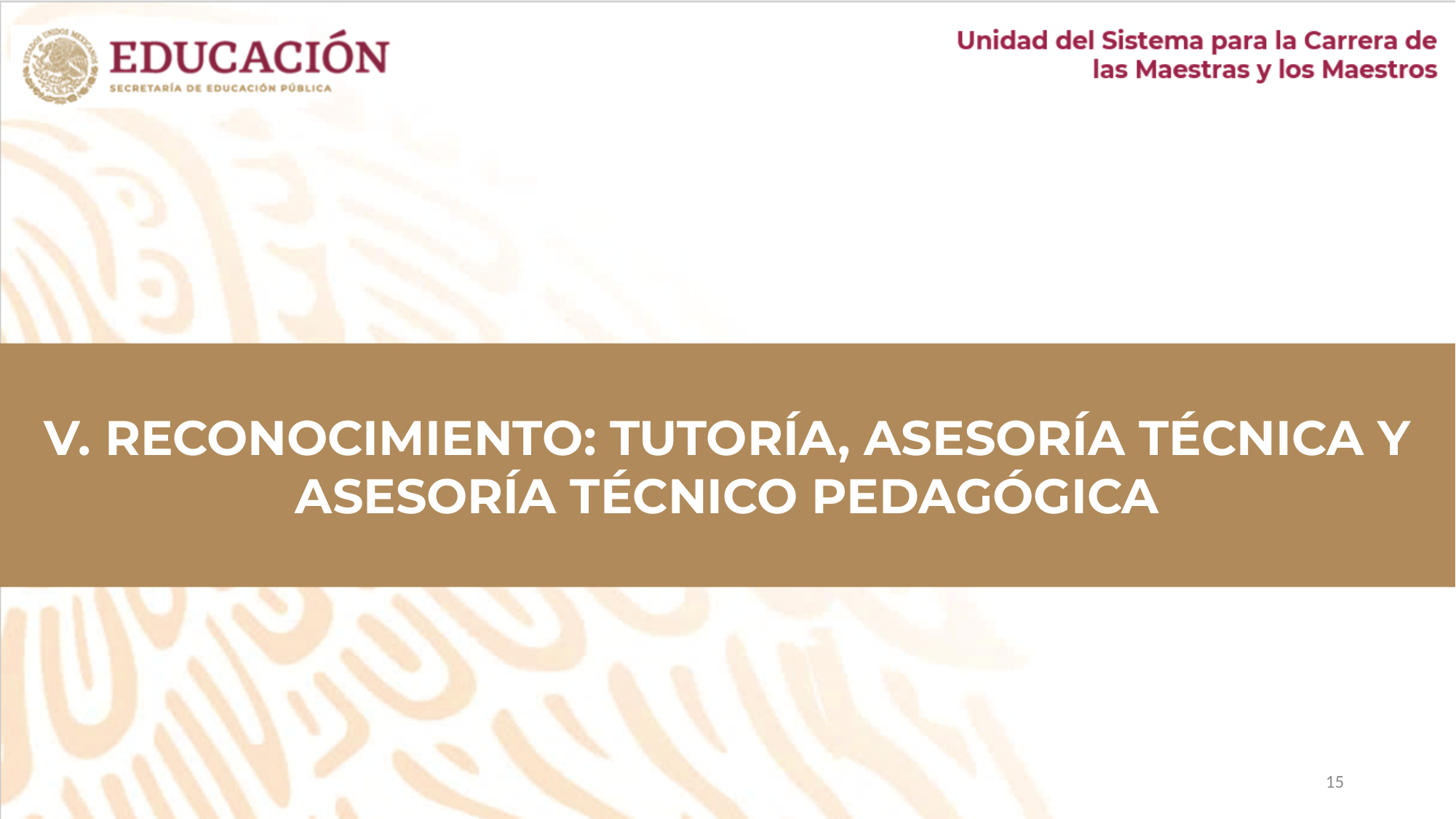

V. RECONOCIMIENTO: TUTORÍA, ASESORÍA TÉCNICA Y ASESORÍA TÉCNICO PEDAGÓGICA

15